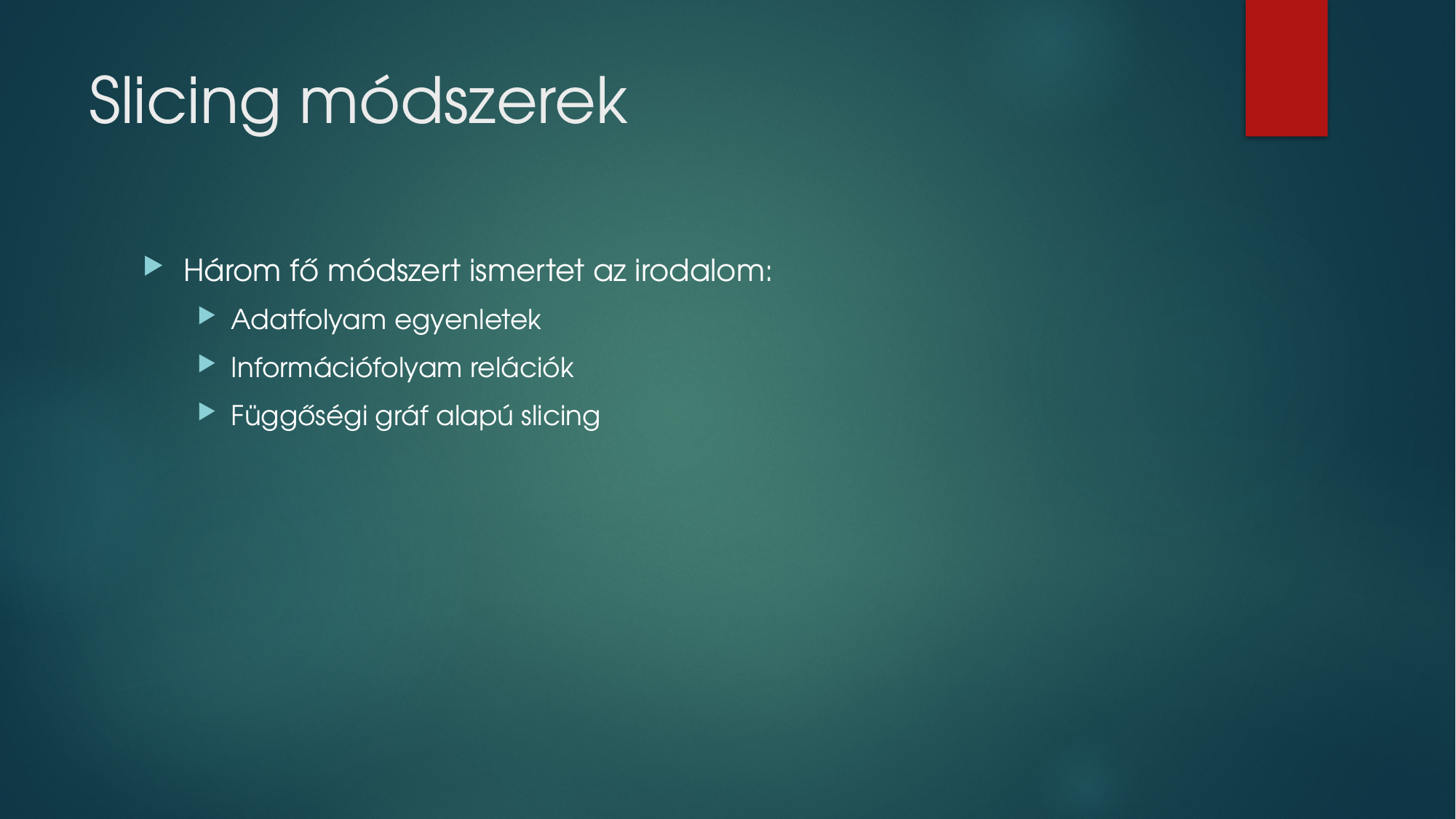

# Slicing módszerek
Három fő módszert ismertet az irodalom:
Adatfolyam egyenletek
Információfolyam relációk
Függőségi gráf alapú slicing